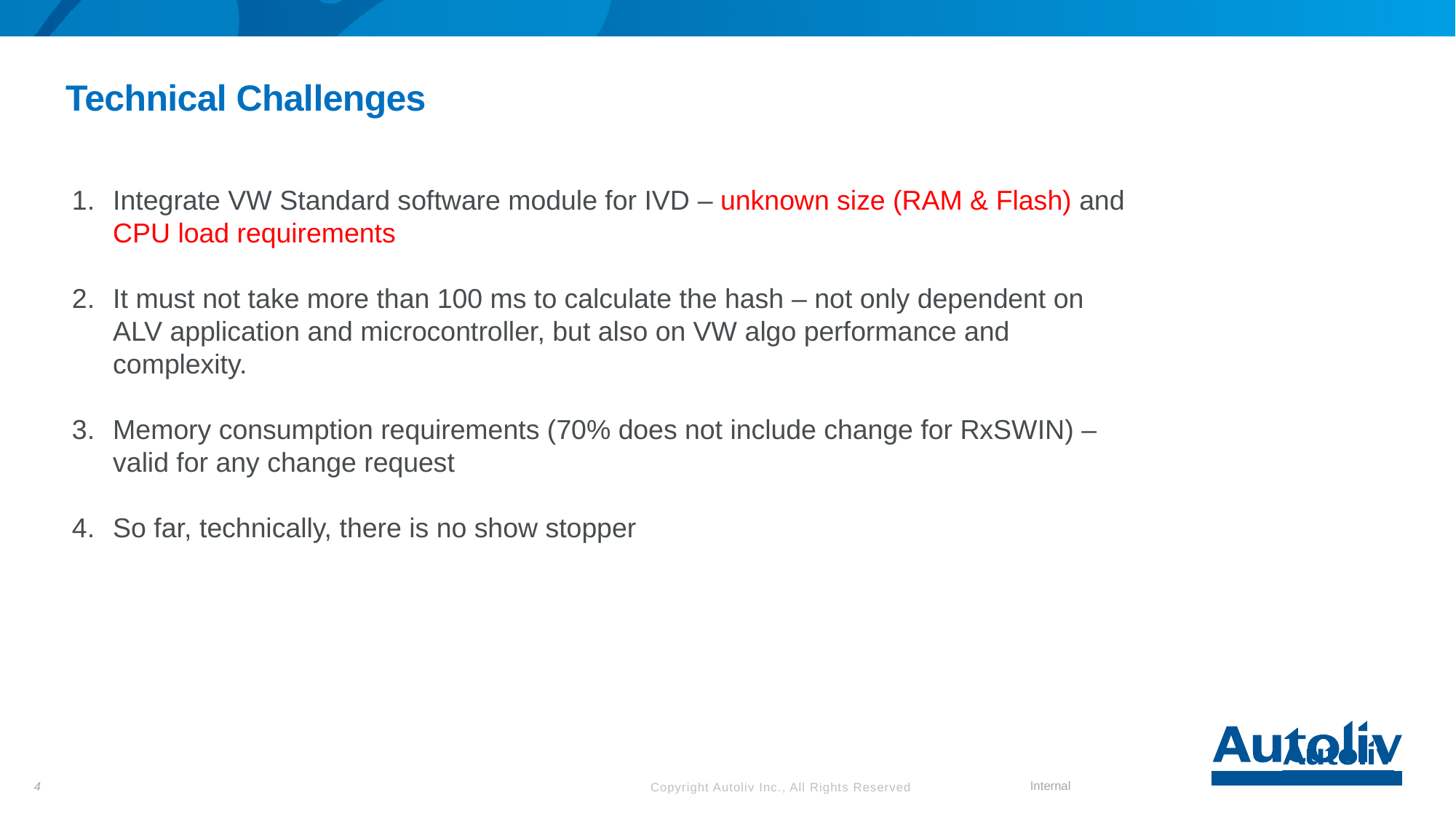

Technical Challenges
Integrate VW Standard software module for IVD – unknown size (RAM & Flash) and CPU load requirements

It must not take more than 100 ms to calculate the hash – not only dependent on ALV application and microcontroller, but also on VW algo performance and complexity.

Memory consumption requirements (70% does not include change for RxSWIN) – valid for any change request

So far, technically, there is no show stopper
4